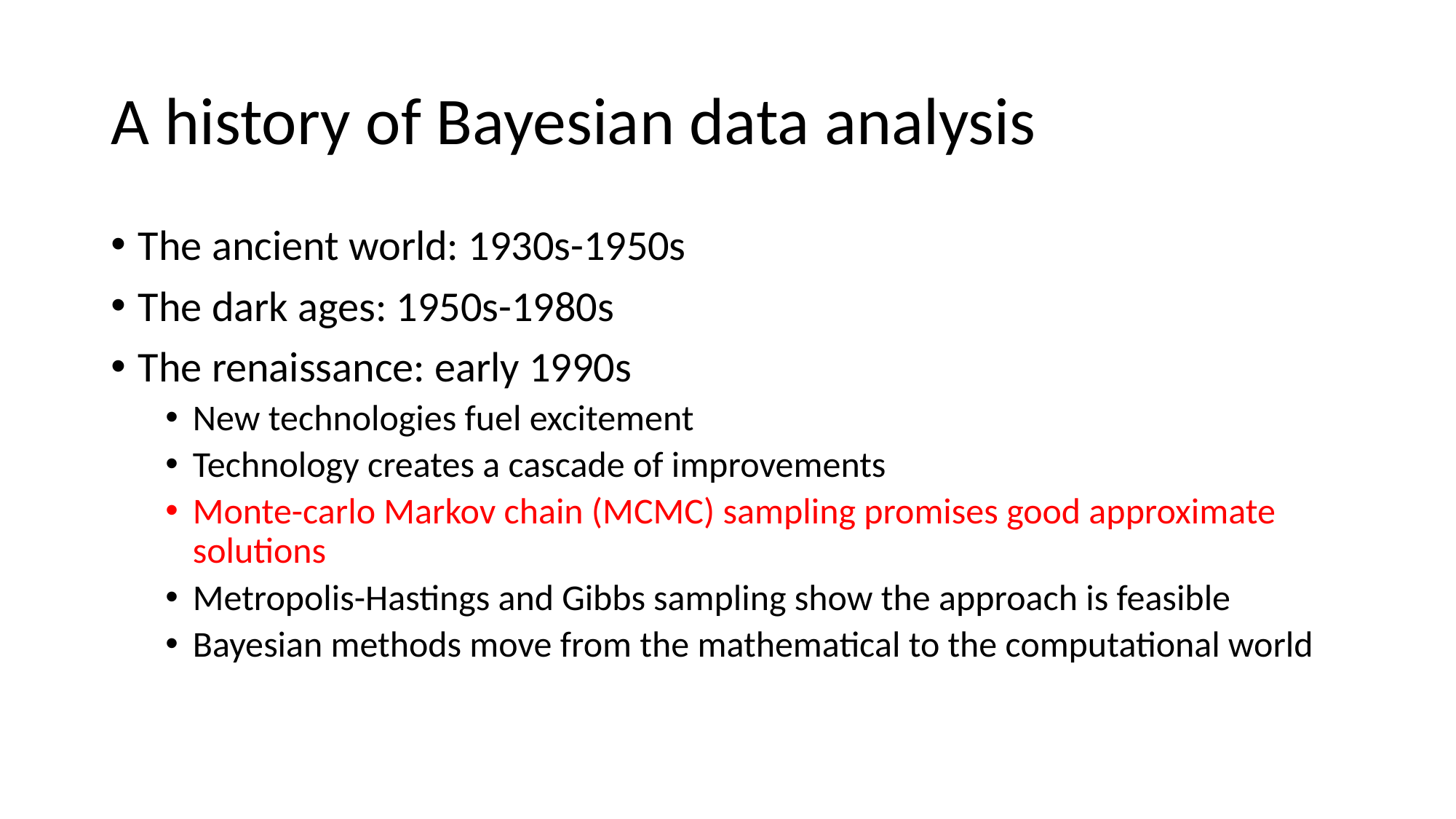

# A history of Bayesian data analysis
The ancient world: 1930s-1950s
The dark ages: 1950s-1980s
The renaissance: early 1990s
New technologies fuel excitement
Technology creates a cascade of improvements
Monte-carlo Markov chain (MCMC) sampling promises good approximate solutions
Metropolis-Hastings and Gibbs sampling show the approach is feasible
Bayesian methods move from the mathematical to the computational world